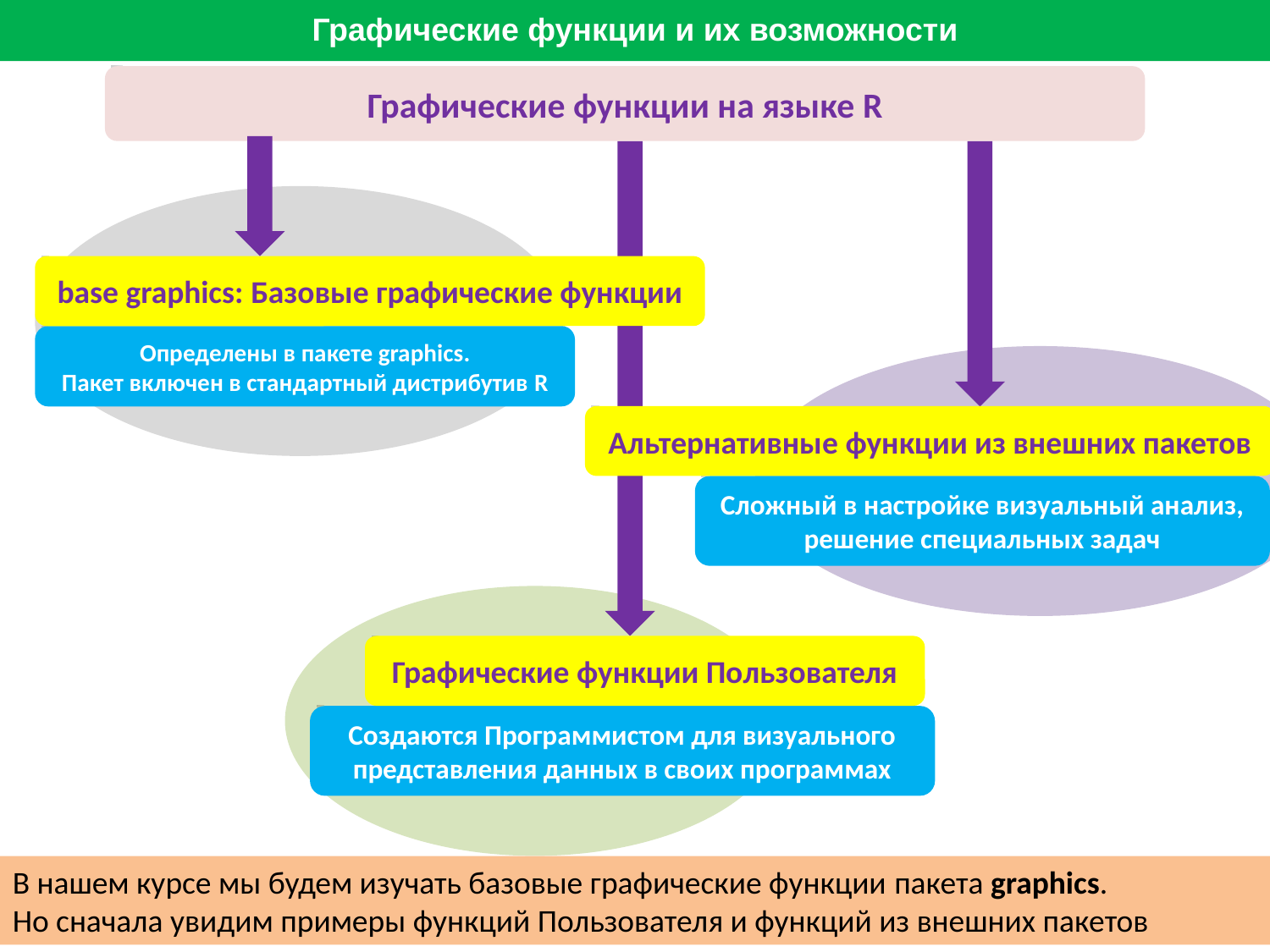

# Графические функции и их возможности
Графические функции на языке R

base graphics: Базовые графические функции
Определены в пакете graphics.
Пакет включен в стандартный дистрибутив R

Альтернативные функции из внешних пакетов
Сложный в настройке визуальный анализ,
решение специальных задач

Графические функции Пользователя
Создаются Программистом для визуального представления данных в своих программах
В нашем курсе мы будем изучать базовые графические функции пакета graphics.
Но сначала увидим примеры функций Пользователя и функций из внешних пакетов